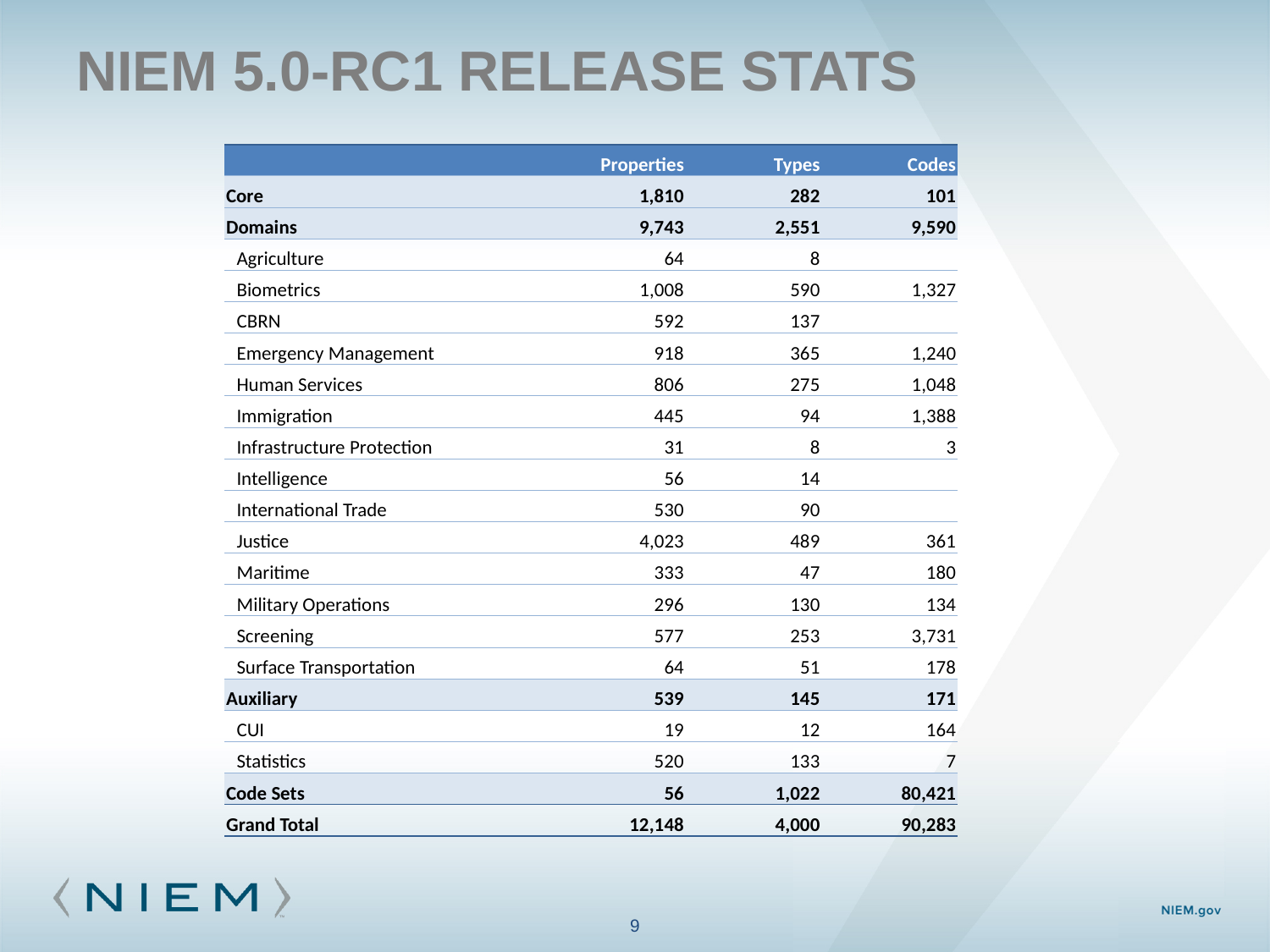

# NIEM 5.0-RC1 Release stats
|  | Properties | Types | Codes |
| --- | --- | --- | --- |
| Core | 1,810 | 282 | 101 |
| Domains | 9,743 | 2,551 | 9,590 |
| Agriculture | 64 | 8 |  |
| Biometrics | 1,008 | 590 | 1,327 |
| CBRN | 592 | 137 |  |
| Emergency Management | 918 | 365 | 1,240 |
| Human Services | 806 | 275 | 1,048 |
| Immigration | 445 | 94 | 1,388 |
| Infrastructure Protection | 31 | 8 | 3 |
| Intelligence | 56 | 14 |  |
| International Trade | 530 | 90 |  |
| Justice | 4,023 | 489 | 361 |
| Maritime | 333 | 47 | 180 |
| Military Operations | 296 | 130 | 134 |
| Screening | 577 | 253 | 3,731 |
| Surface Transportation | 64 | 51 | 178 |
| Auxiliary | 539 | 145 | 171 |
| CUI | 19 | 12 | 164 |
| Statistics | 520 | 133 | 7 |
| Code Sets | 56 | 1,022 | 80,421 |
| Grand Total | 12,148 | 4,000 | 90,283 |
9